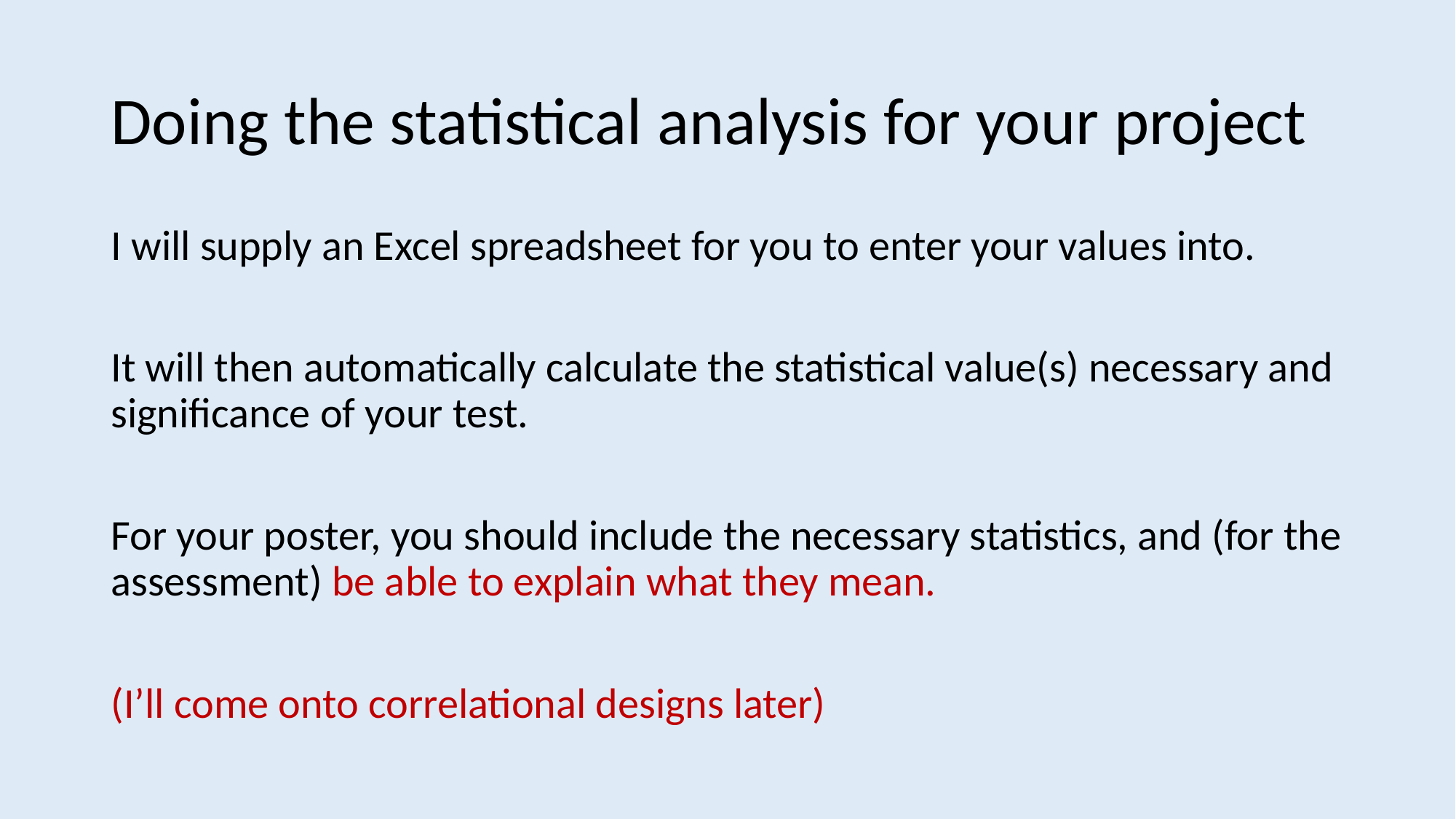

# Doing the statistical analysis for your project
I will supply an Excel spreadsheet for you to enter your values into.

It will then automatically calculate the statistical value(s) necessary and significance of your test.

For your poster, you should include the necessary statistics, and (for the assessment) be able to explain what they mean.

(I’ll come onto correlational designs later)